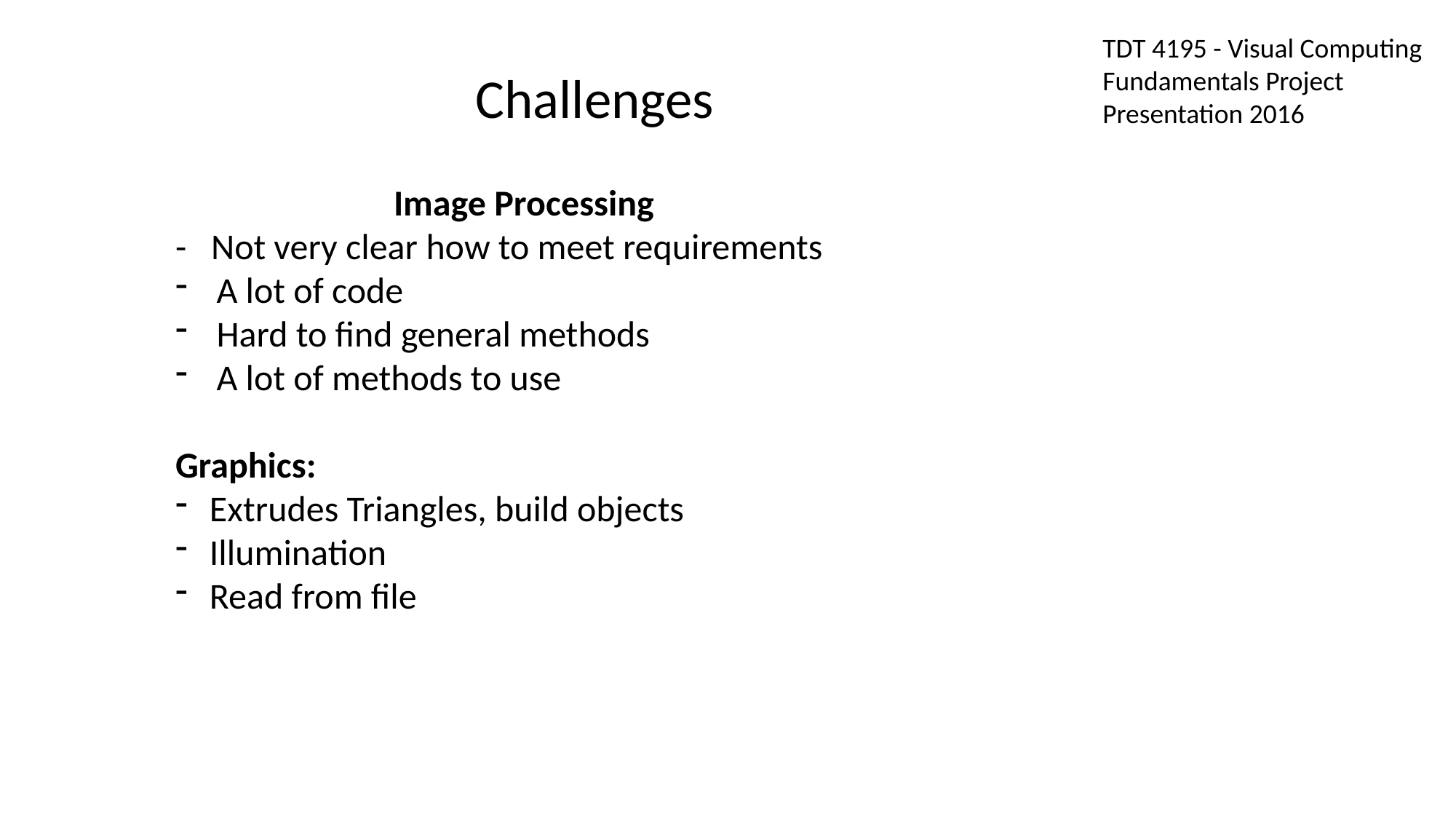

TDT 4195 - Visual Computing Fundamentals Project Presentation 2016
Challenges
		Image Processing
-   Not very clear how to meet requirements
A lot of code
Hard to find general methods
A lot of methods to use

Graphics:
Extrudes Triangles, build objects
Illumination
Read from file